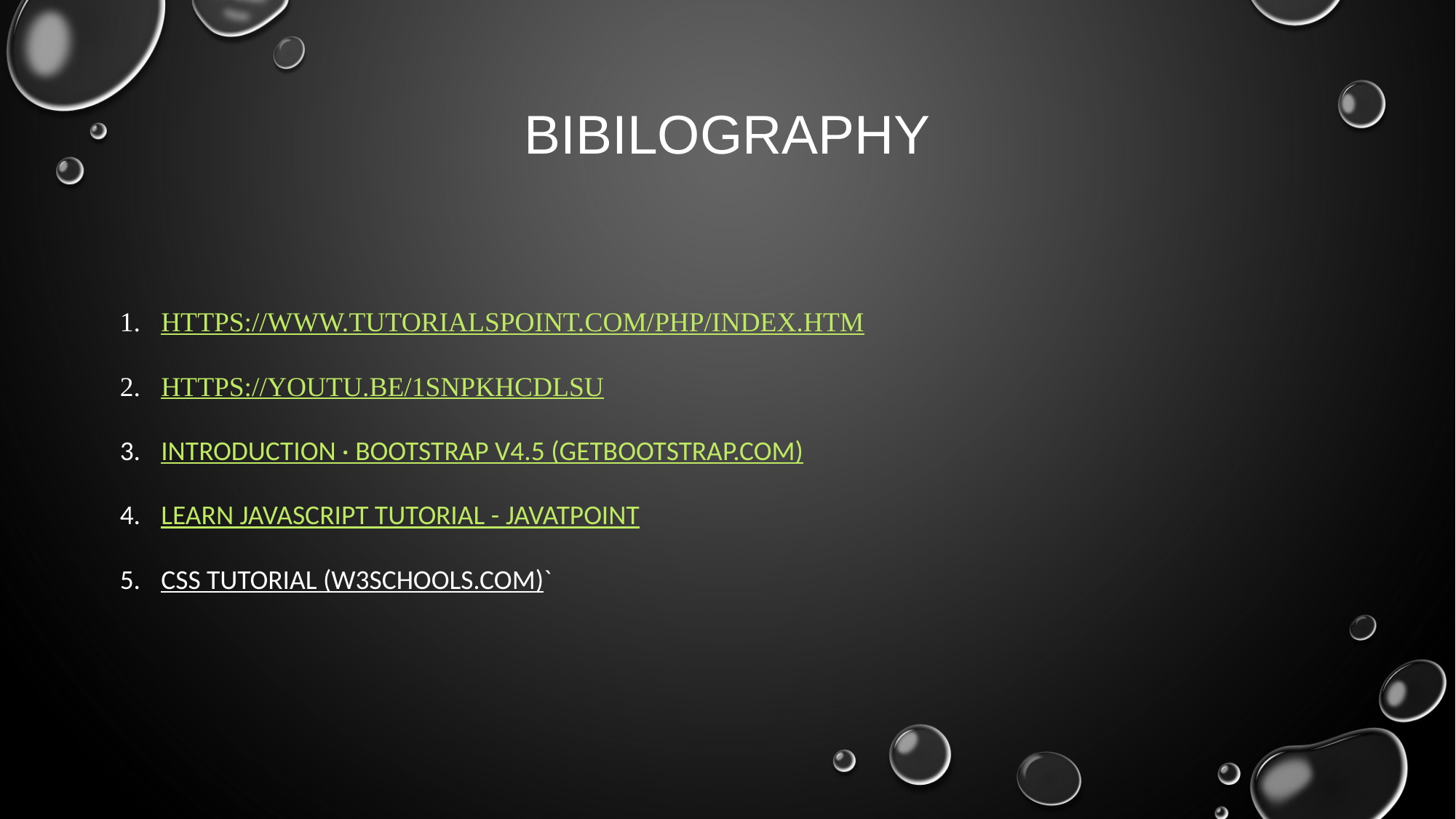

# BIBILOGRAPHY
https://www.tutorialspoint.com/php/index.htm
https://youtu.be/1SnPKhCdlsU
Introduction · Bootstrap v4.5 (getbootstrap.com)
Learn JavaScript Tutorial - javatpoint
CSS Tutorial (w3schools.com)`